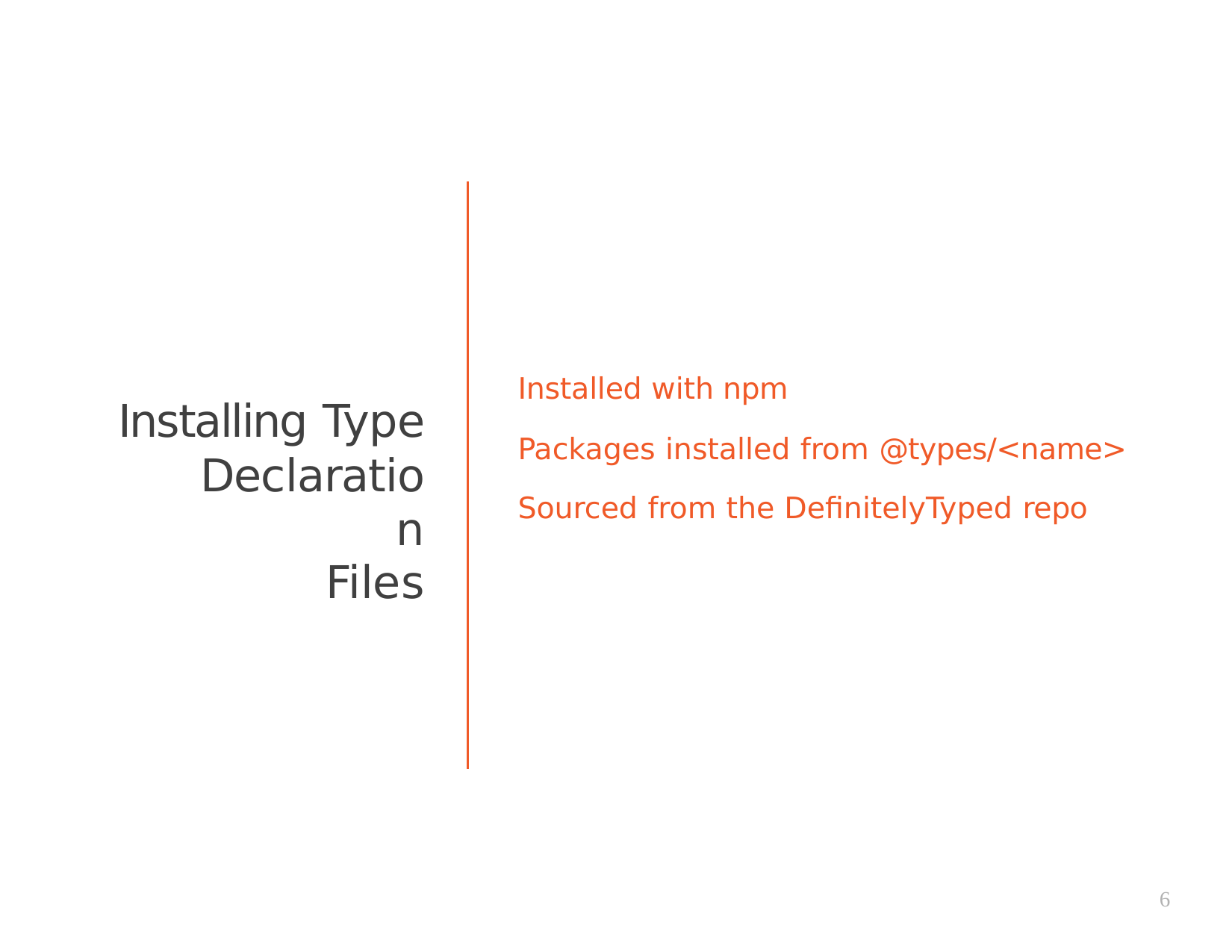

# Installed with npm
Packages installed from @types/<name> Sourced from the DefinitelyTyped repo
Installing Type Declaration
Files
6